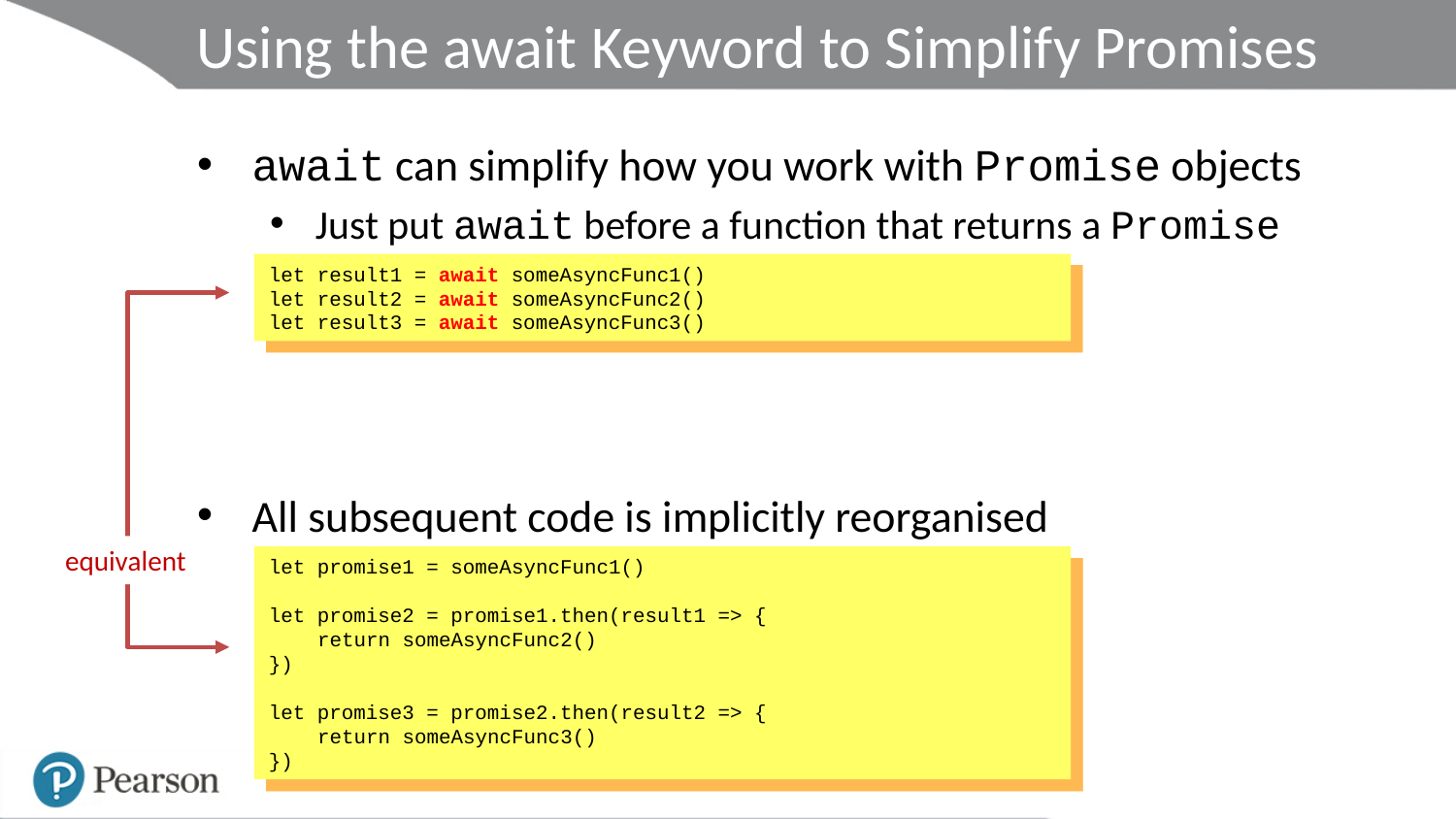

# Using the await Keyword to Simplify Promises
await can simplify how you work with Promise objects
Just put await before a function that returns a Promise

All subsequent code is implicitly reorganised
into a then() call-back function for you
let result1 = await someAsyncFunc1()
let result2 = await someAsyncFunc2()
let result3 = await someAsyncFunc3()

equivalent
let promise1 = someAsyncFunc1()

let promise2 = promise1.then(result1 => {
    return someAsyncFunc2()
})

let promise3 = promise2.then(result2 => {
    return someAsyncFunc3()
})